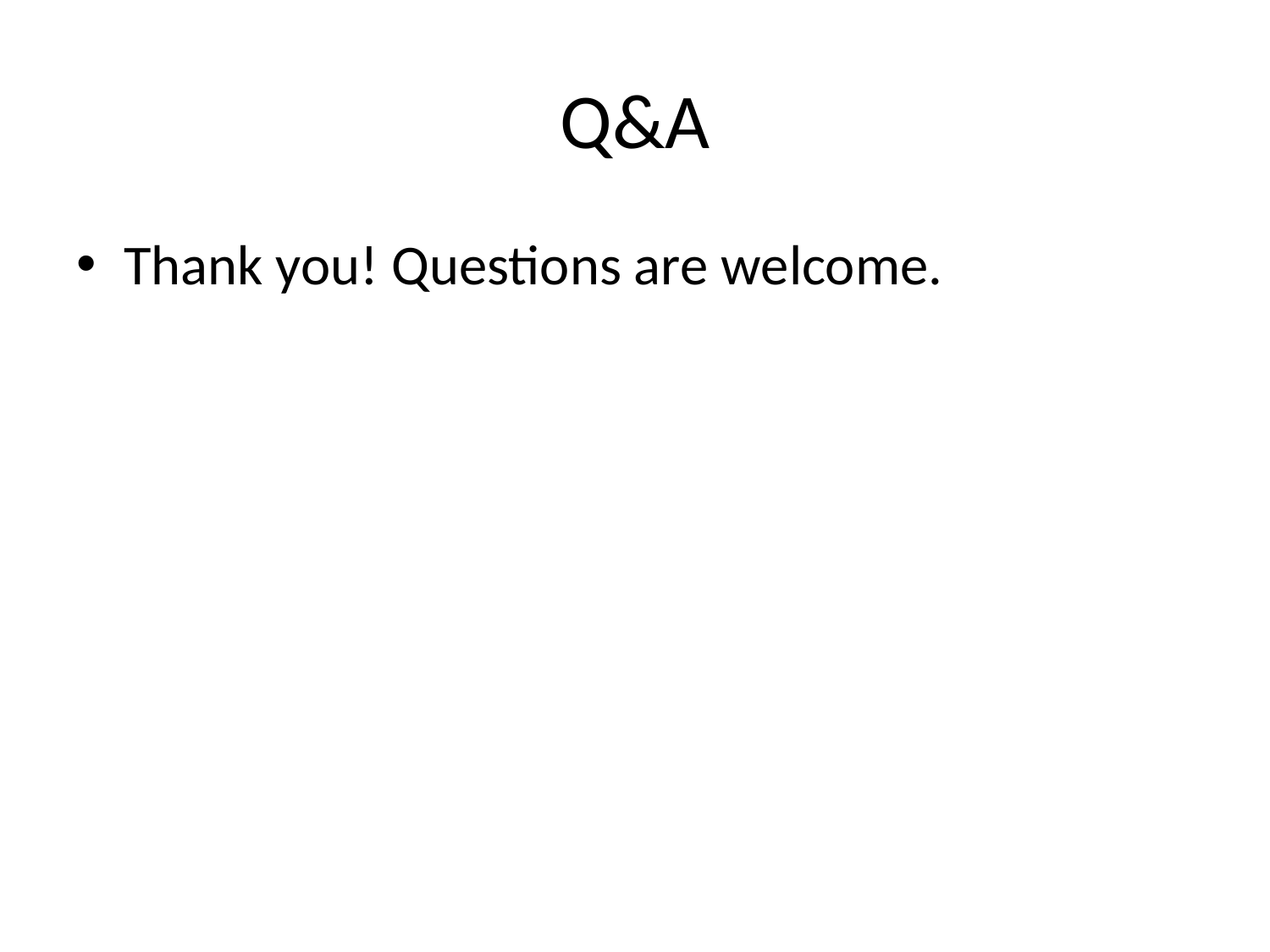

# Q&A
Thank you! Questions are welcome.